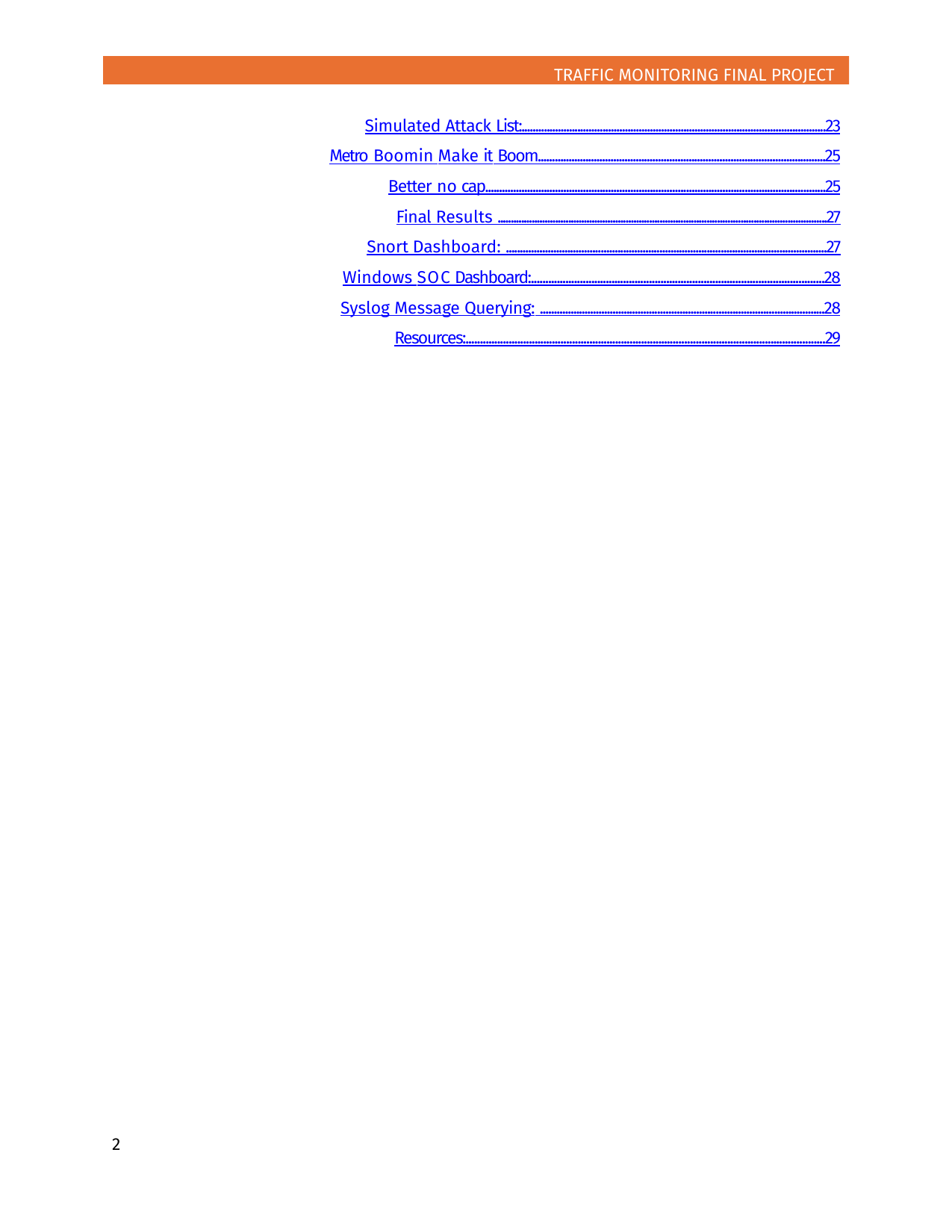

TRAFFIC MONITORING FINAL PROJECT
Simulated Attack List:.............................................................................................................23
Metro Boomin Make it Boom.......................................................................................................25
Better no cap..........................................................................................................................25
Final Results ..............................................................................................................................27
Snort Dashboard: ...................................................................................................................27
Windows SOC Dashboard:......................................................................................................28
Syslog Message Querying: ......................................................................................................28
Resources:.............................................................................................................................29
2